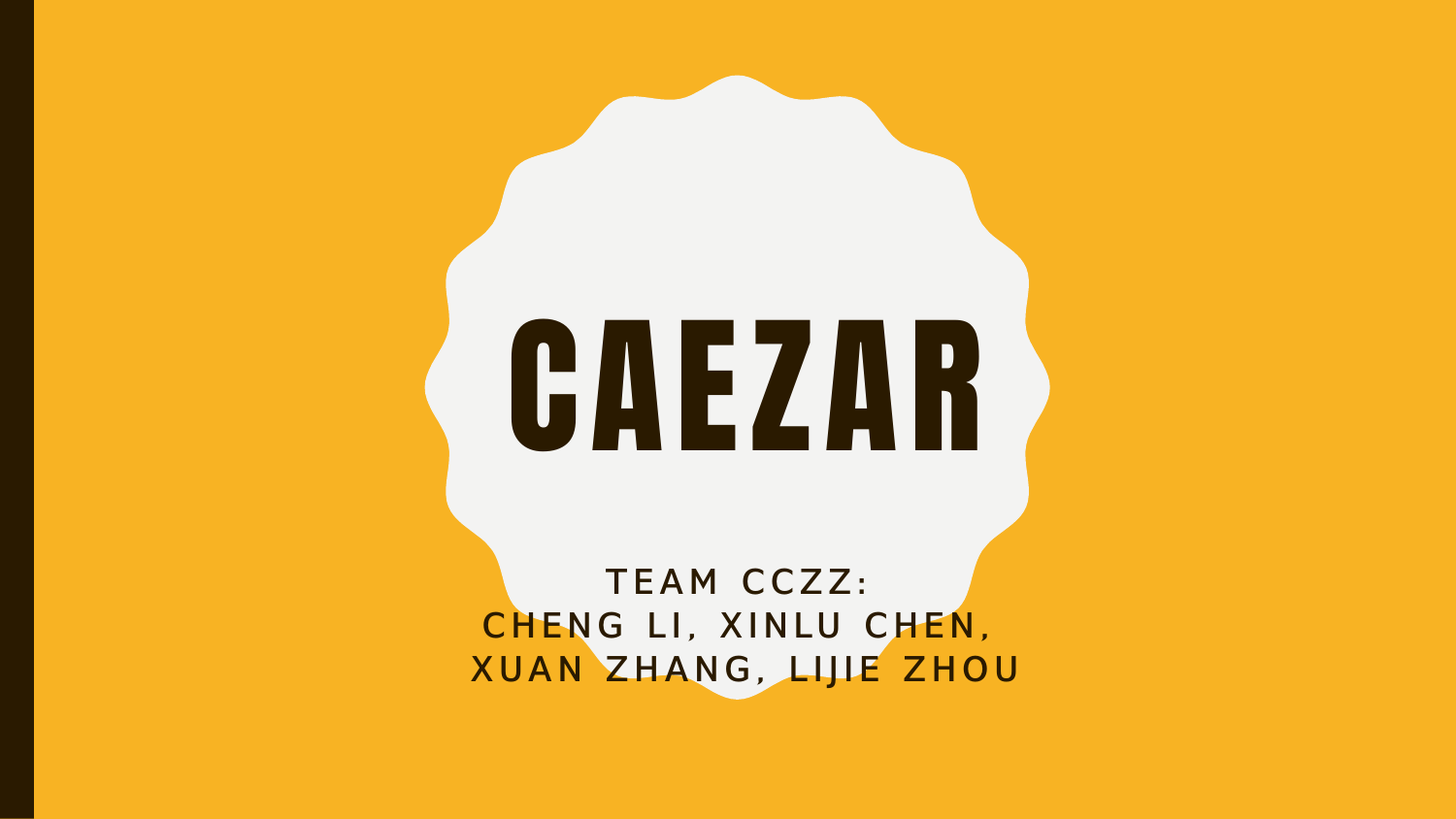

# CaeZar
Team CCZZ:
Cheng Li, Xinlu Chen,
Xuan Zhang, Lijie Zhou